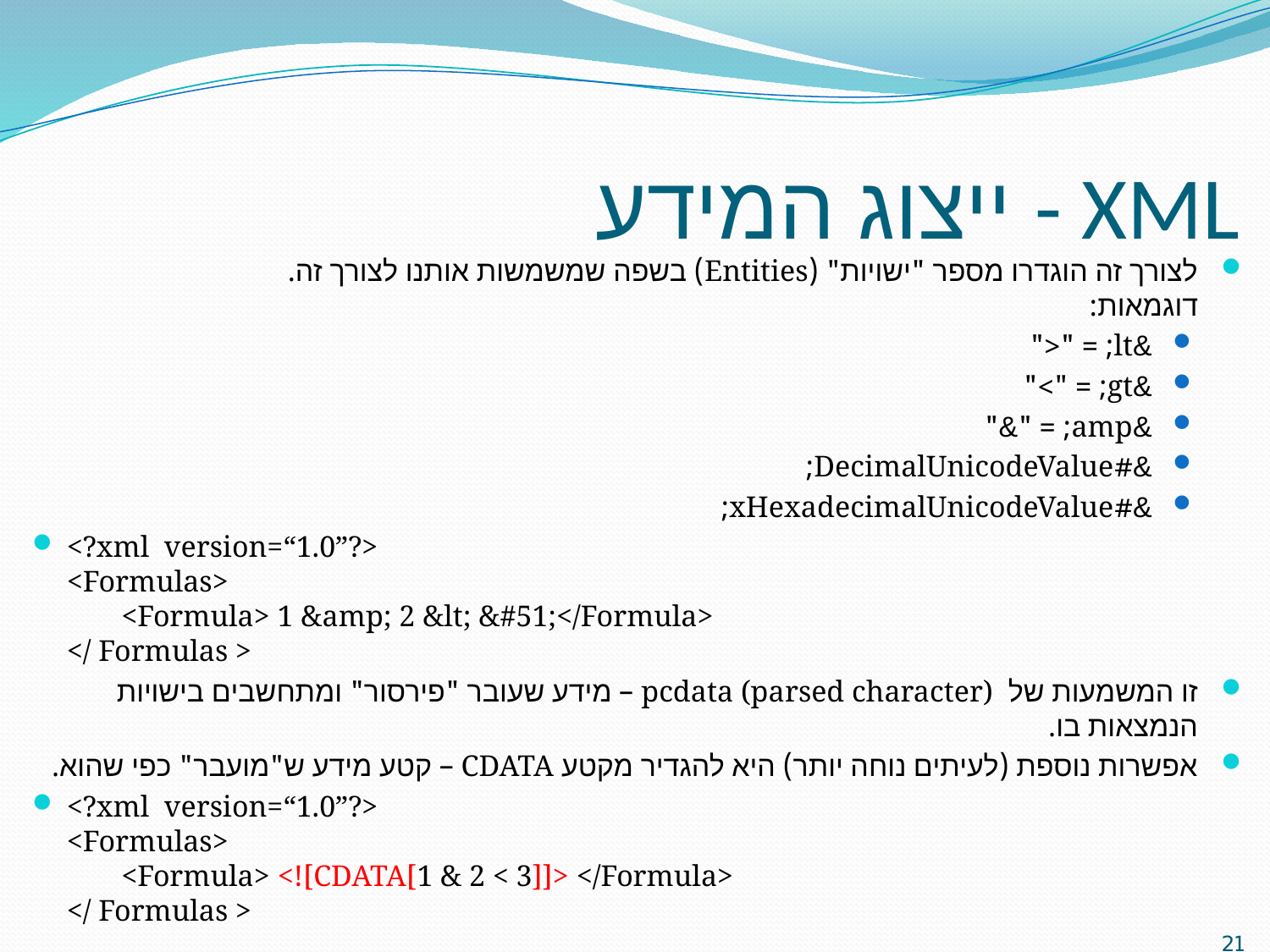

# ייצוג המידע - XML
לצורך זה הוגדרו מספר "ישויות" (Entities) בשפה שמשמשות אותנו לצורך זה.
דוגמאות:
&lt; = "<"
&gt; = ">"
&amp; = "&"
&#DecimalUnicodeValue;
&#xHexadecimalUnicodeValue;
<?xml  version=“1.0”?>
<Formulas>
	<Formula> 1 &amp; 2 &lt; &#51;</Formula>
</ Formulas >
זו המשמעות של  pcdata (parsed character) – מידע שעובר "פירסור" ומתחשבים בישויות הנמצאות בו.
אפשרות נוספת (לעיתים נוחה יותר) היא להגדיר מקטע CDATA – קטע מידע ש"מועבר" כפי שהוא.
<?xml  version=“1.0”?>
<Formulas>
	<Formula> <![CDATA[1 & 2 < 3]]> </Formula>
</ Formulas >
21